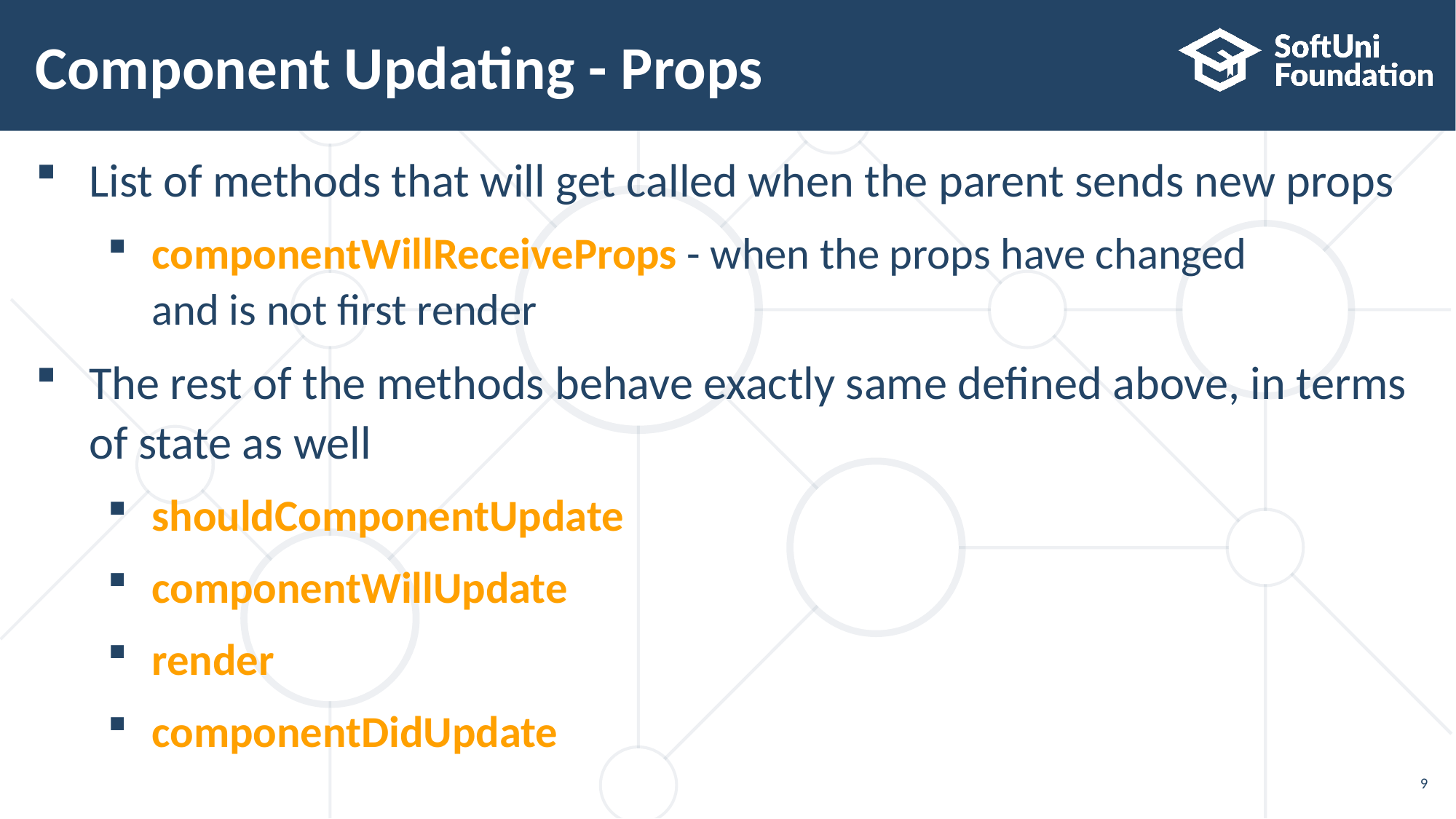

# Component Updating - Props
List of methods that will get called when the parent sends new props
componentWillReceiveProps - when the props have changed
and is not first render
The rest of the methods behave exactly same defined above, in terms of state as well
shouldComponentUpdate
componentWillUpdate
render
componentDidUpdate
9